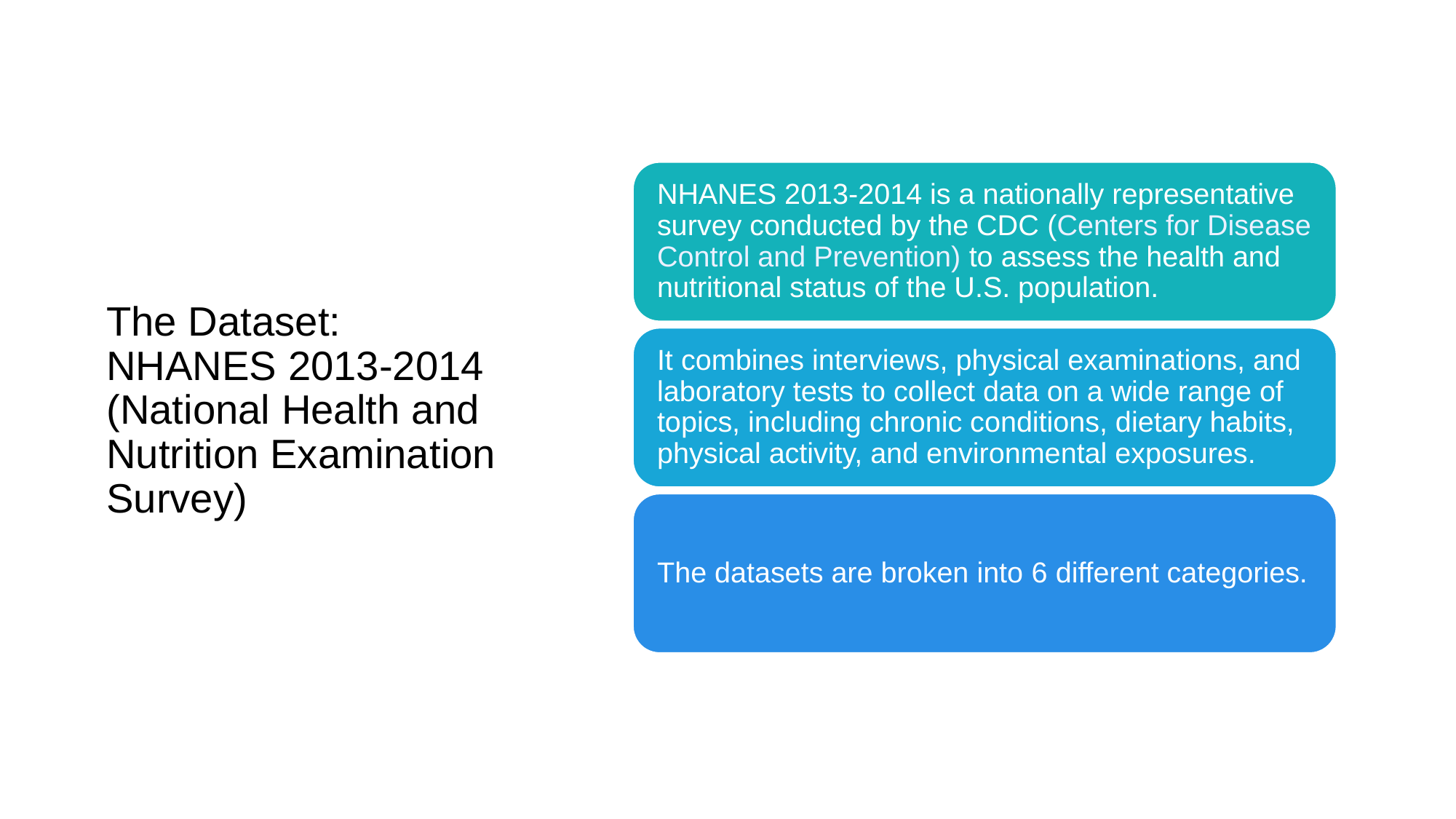

NHANES 2013-2014 is a nationally representative survey conducted by the CDC (Centers for Disease Control and Prevention) to assess the health and nutritional status of the U.S. population.
It combines interviews, physical examinations, and laboratory tests to collect data on a wide range of topics, including chronic conditions, dietary habits, physical activity, and environmental exposures.
The datasets are broken into 6 different categories.
# The Dataset: NHANES 2013-2014 (National Health and Nutrition Examination Survey)